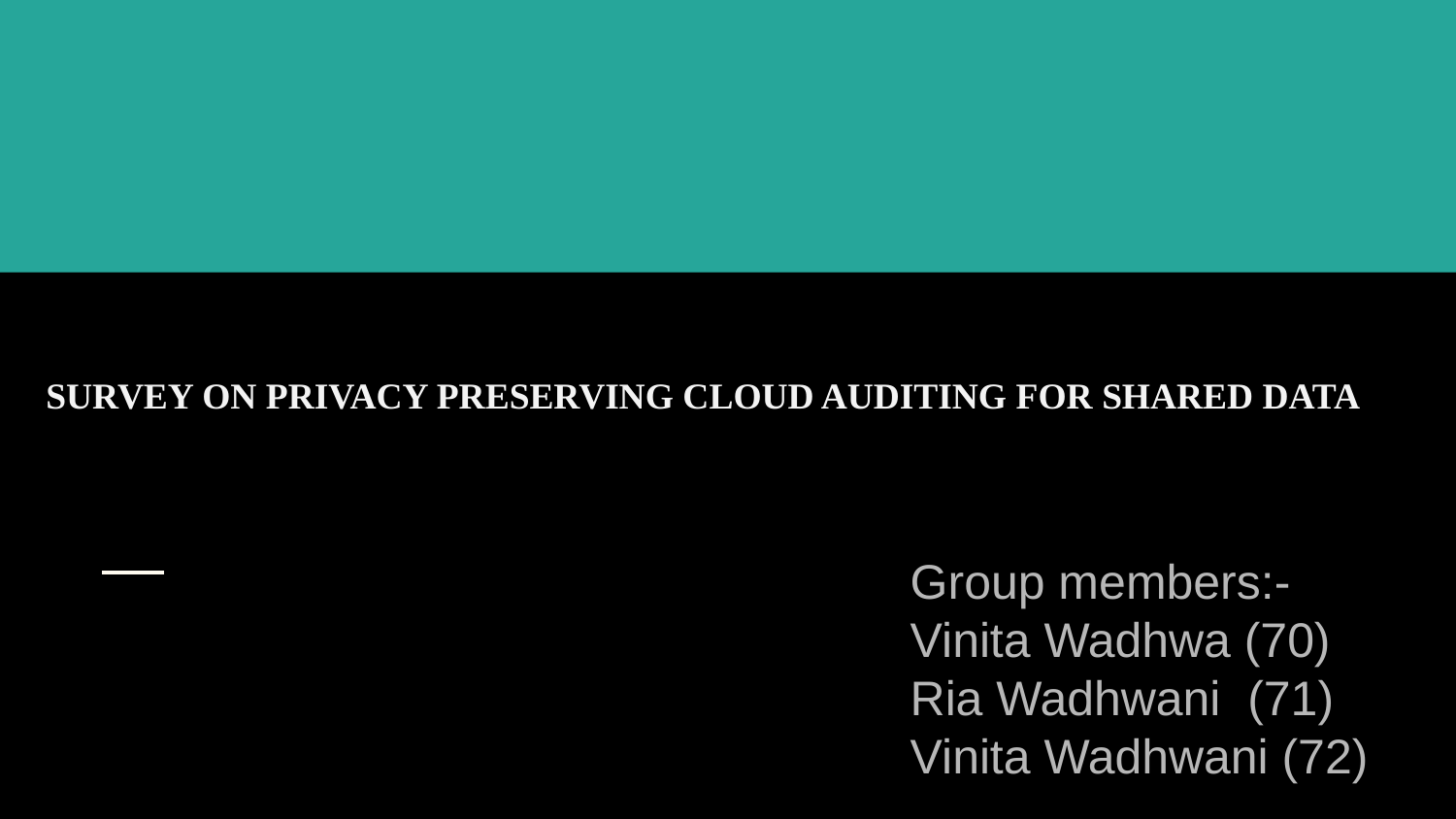

# SURVEY ON PRIVACY PRESERVING CLOUD AUDITING FOR SHARED DATA
Group members:-
Vinita Wadhwa (70)
Ria Wadhwani  (71)
Vinita Wadhwani (72)